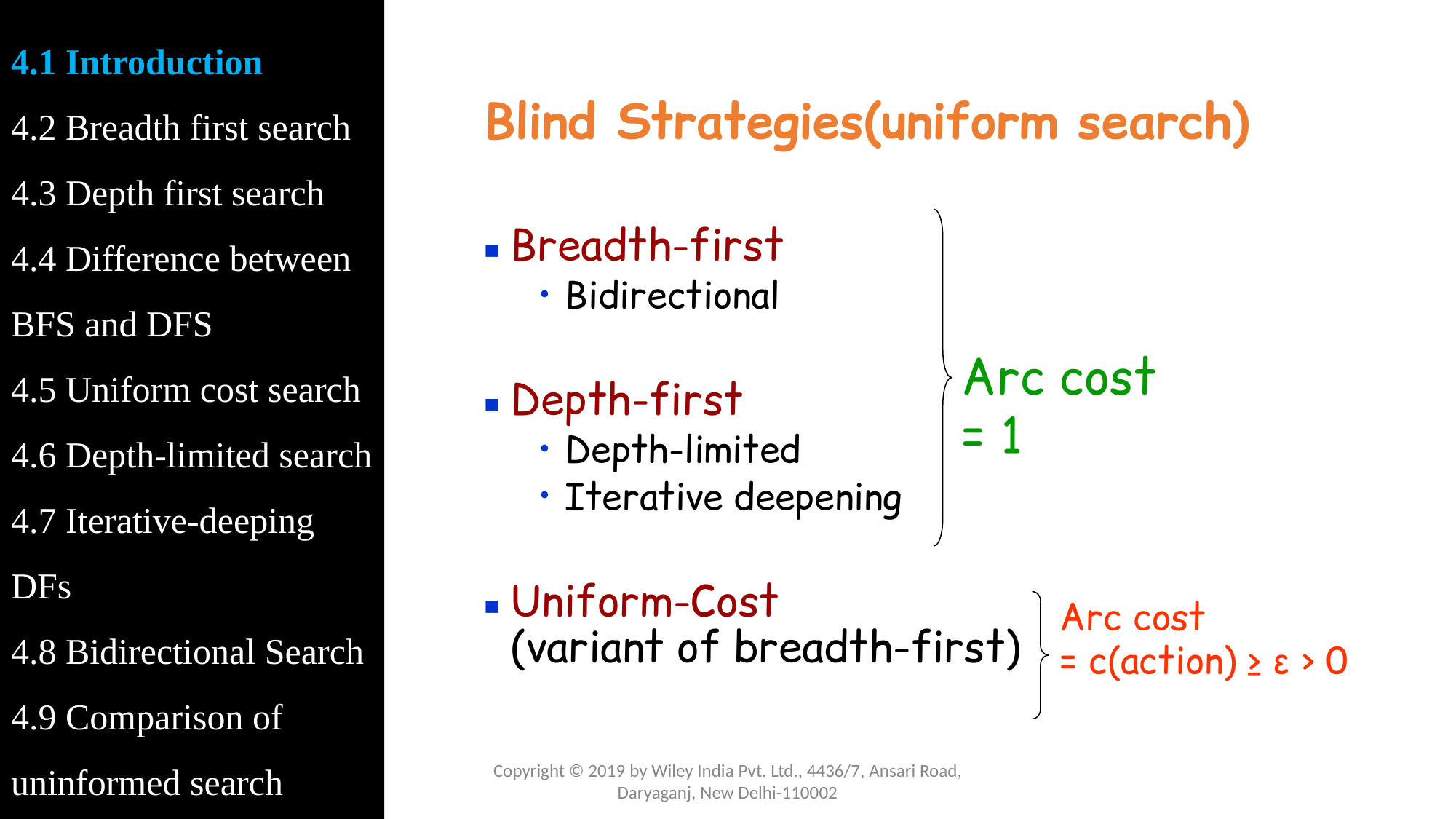

4.1 Introduction
4.2 Breadth first search
4.3 Depth first search
4.4 Difference between BFS and DFS
4.5 Uniform cost search
4.6 Depth-limited search
4.7 Iterative-deeping DFs
4.8 Bidirectional Search
4.9 Comparison of uninformed search
# Blind Strategies(uniform search)

Arc cost = 1
Breadth-first
Bidirectional

Depth-first
Depth-limited
Iterative deepening

Uniform-Cost
(variant of breadth-first)
Arc cost
= c(action) ≥ ε > 0

Copyright © 2019 by Wiley India Pvt. Ltd., 4436/7, Ansari Road, Daryaganj, New Delhi-110002